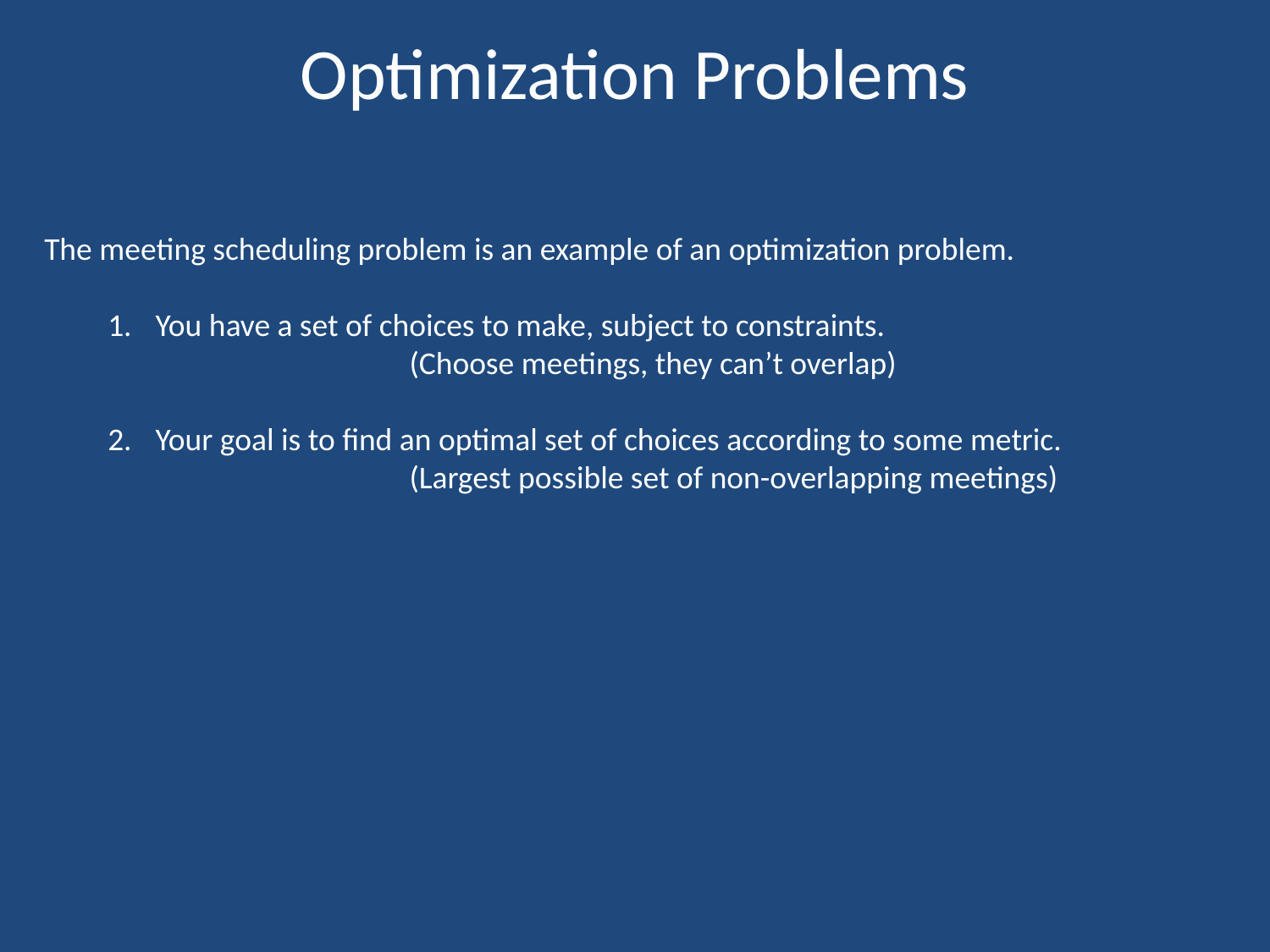

# Optimization Problems
The meeting scheduling problem is an example of an optimization problem.

You have a set of choices to make, subject to constraints.
		(Choose meetings, they can’t overlap)

Your goal is to find an optimal set of choices according to some metric.
		(Largest possible set of non-overlapping meetings)